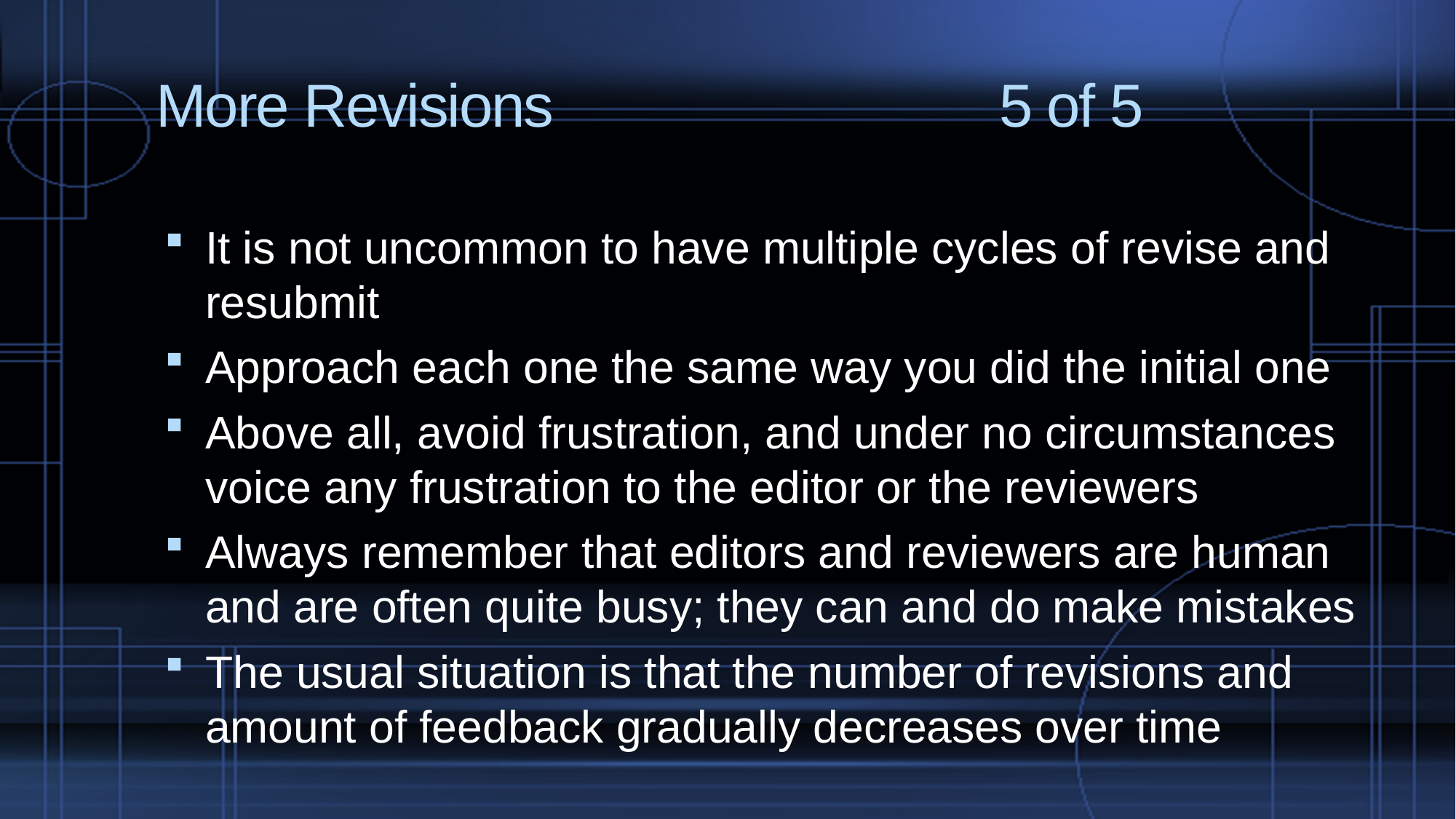

# More Revisions                             5 of 5
It is not uncommon to have multiple cycles of revise and resubmit
Approach each one the same way you did the initial one
Above all, avoid frustration, and under no circumstances voice any frustration to the editor or the reviewers
Always remember that editors and reviewers are human and are often quite busy; they can and do make mistakes
The usual situation is that the number of revisions and amount of feedback gradually decreases over time